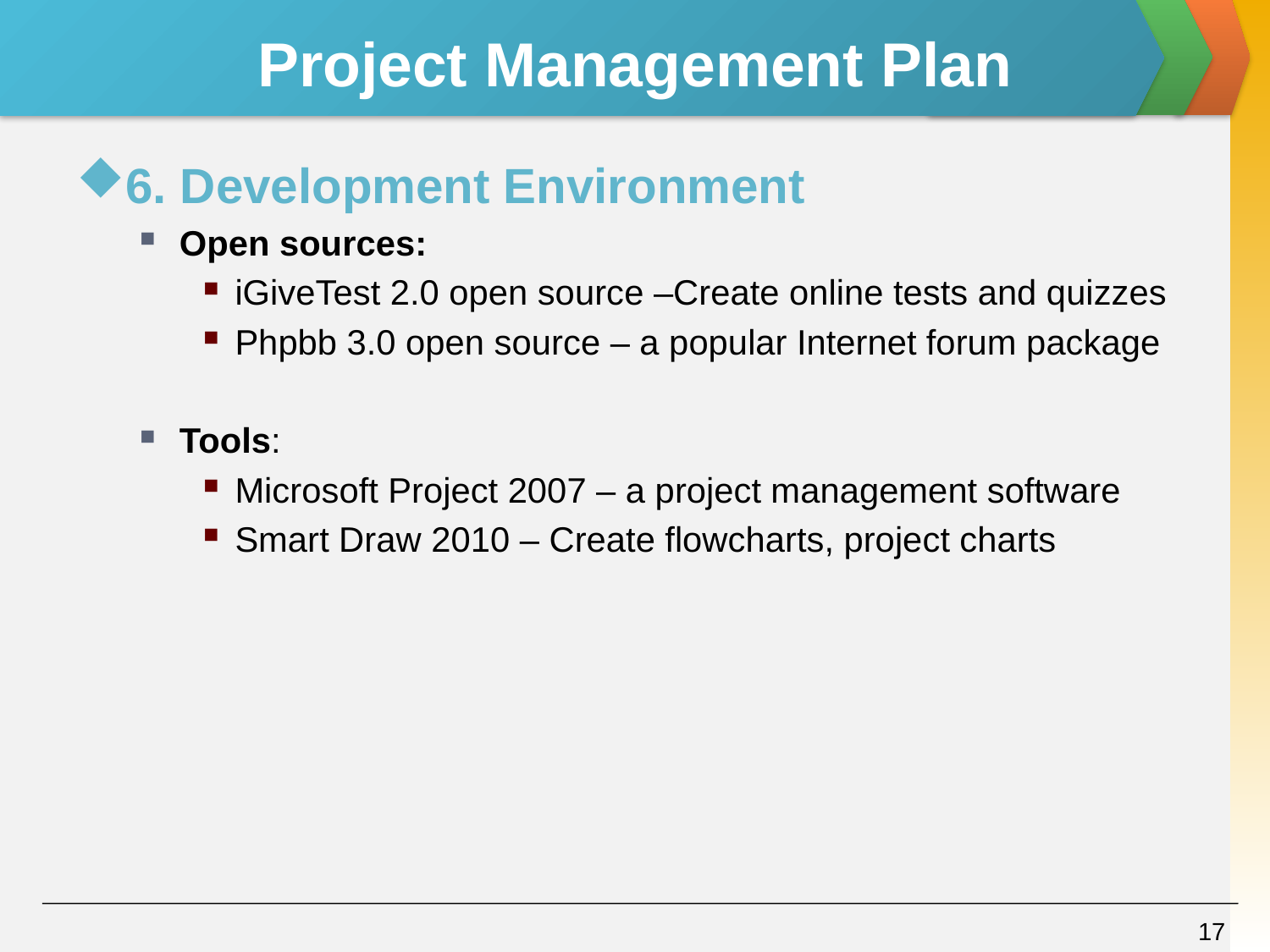

# Project Management Plan
6. Development Environment
Open sources:
iGiveTest 2.0 open source –Create online tests and quizzes
Phpbb 3.0 open source – a popular Internet forum package

Tools:
Microsoft Project 2007 – a project management software
Smart Draw 2010 – Create flowcharts, project charts

17